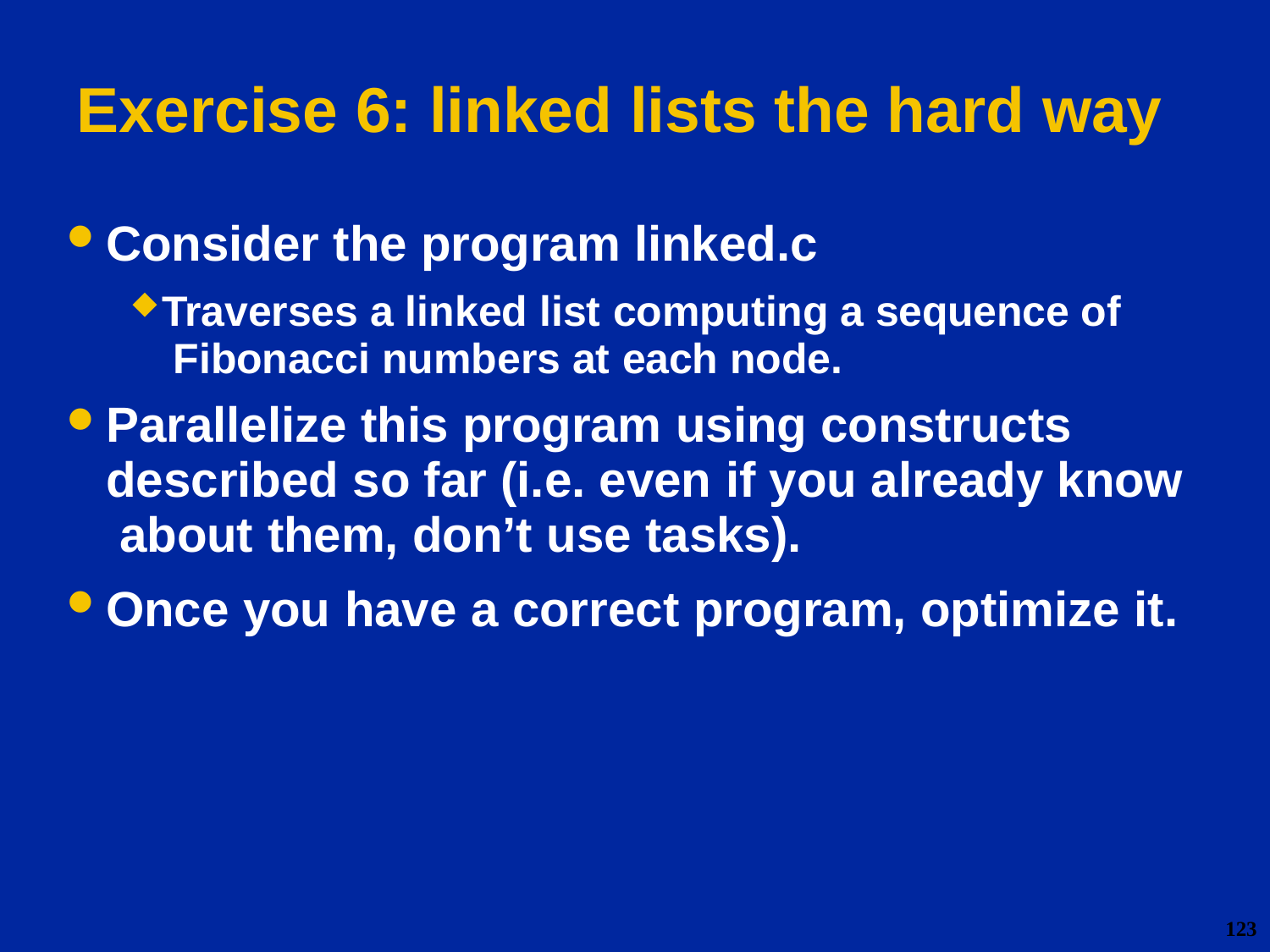

# Exercise 6: linked lists the hard way
Consider the program linked.c
Traverses a linked list computing a sequence of  Fibonacci numbers at each node.
Parallelize this program using constructs  described so far (i.e. even if you already know  about them, don’t use tasks).
Once you have a correct program, optimize it.
123